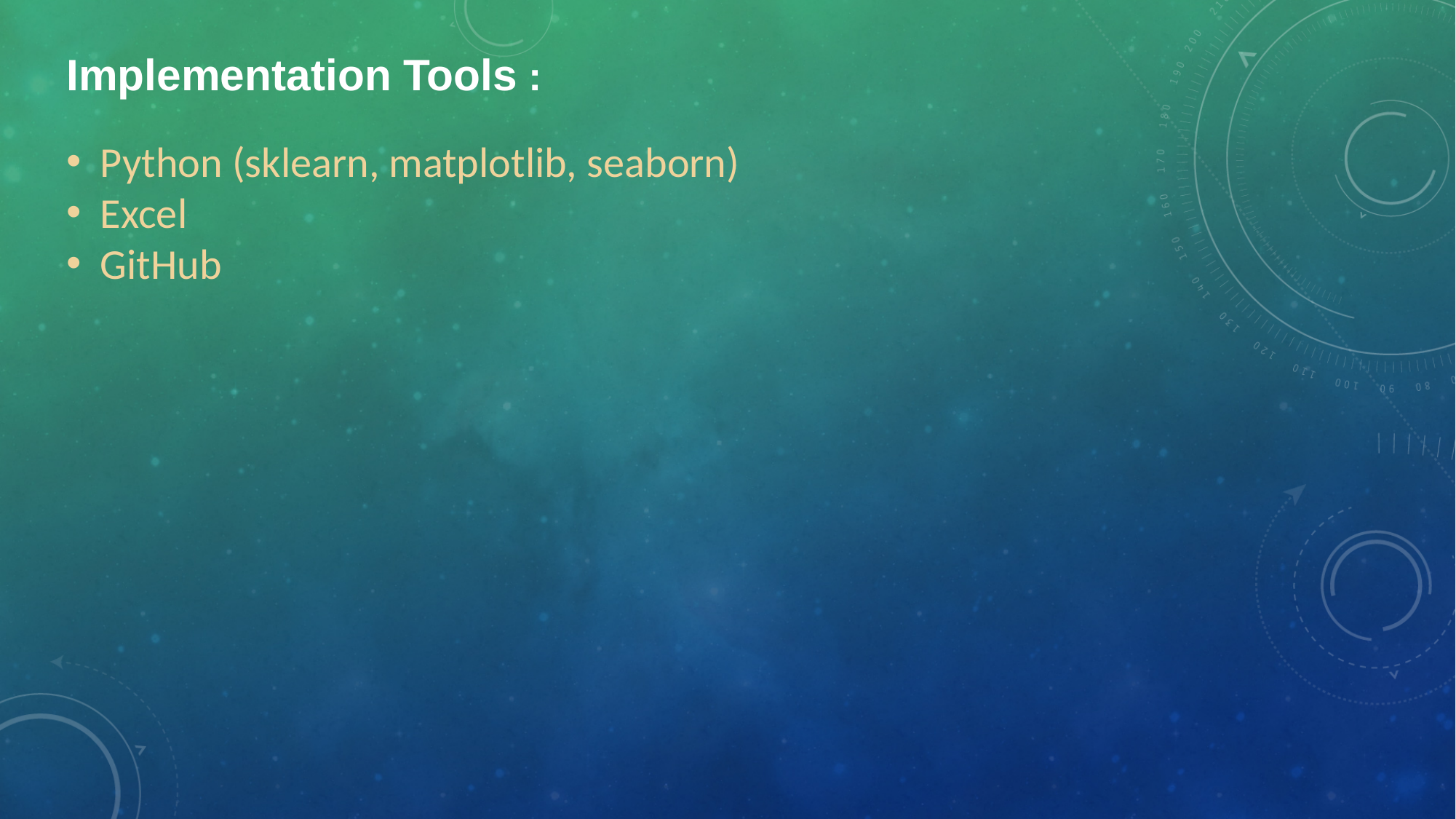

# Implementation Tools :
Python (sklearn, matplotlib, seaborn)
Excel
GitHub